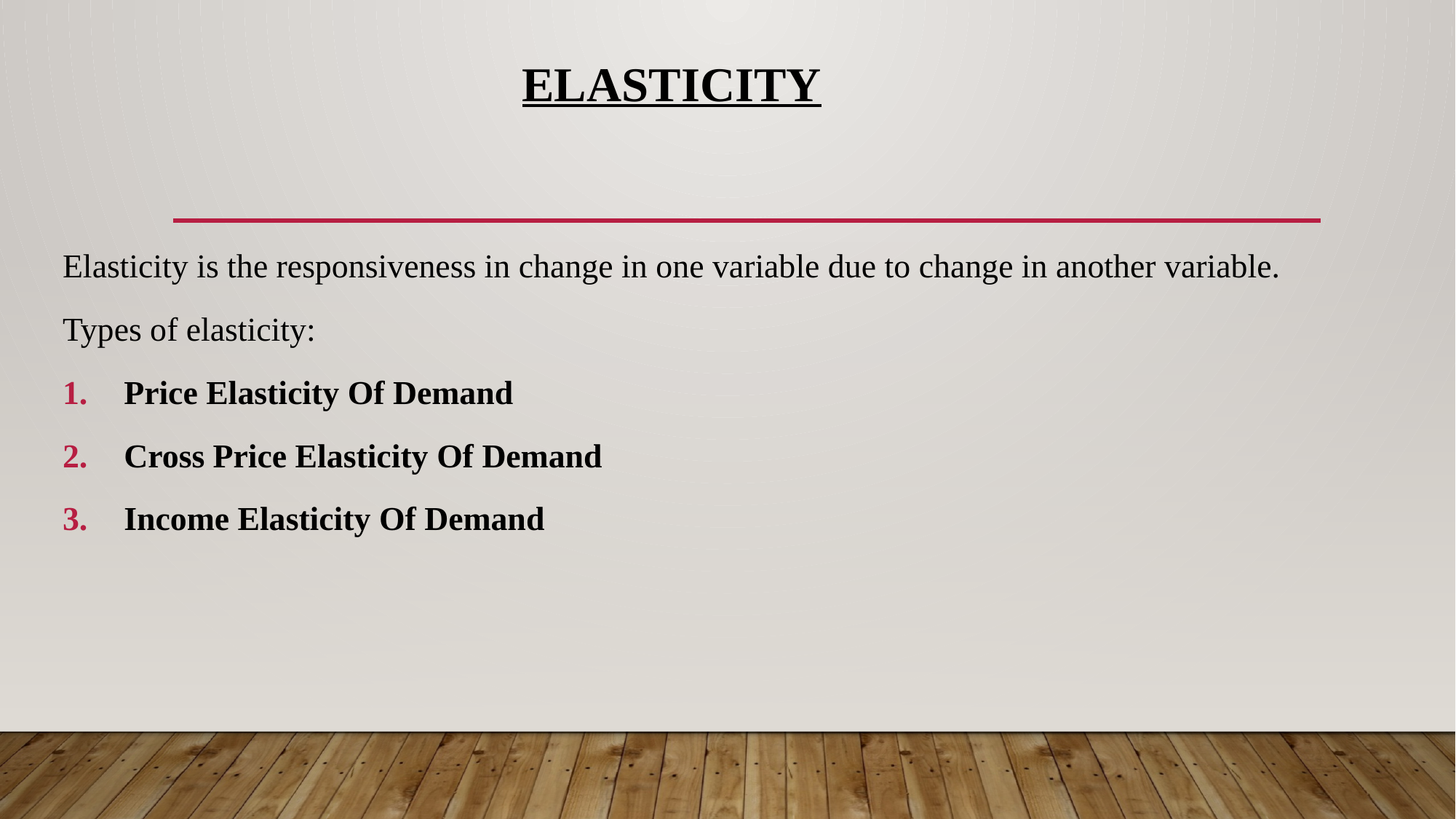

# Elasticity

Elasticity is the responsiveness in change in one variable due to change in another variable.
Types of elasticity:
Price Elasticity Of Demand
Cross Price Elasticity Of Demand
Income Elasticity Of Demand